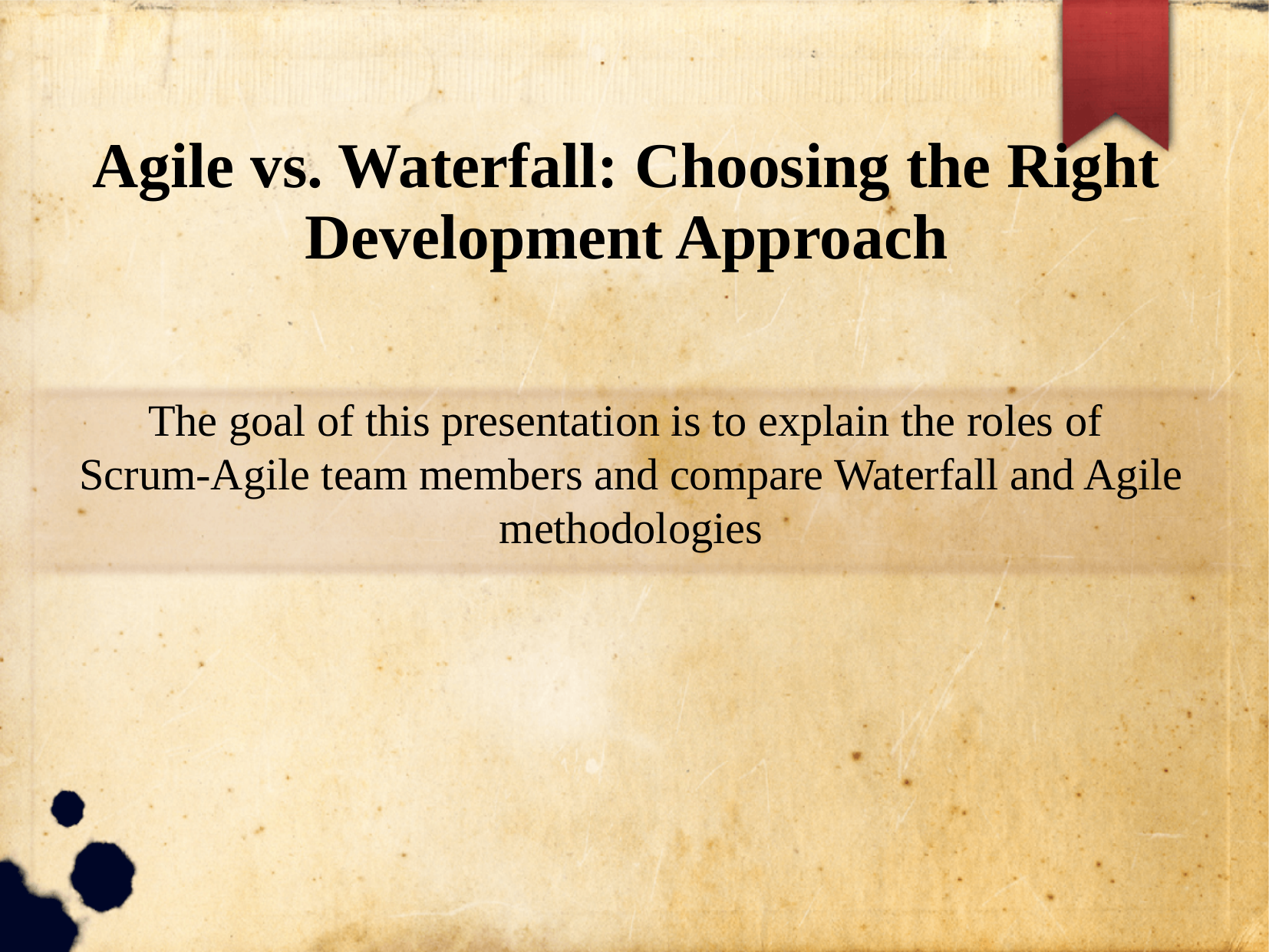

# Agile vs. Waterfall: Choosing the Right Development Approach
The goal of this presentation is to explain the roles of
Scrum-Agile team members and compare Waterfall and Agile methodologies